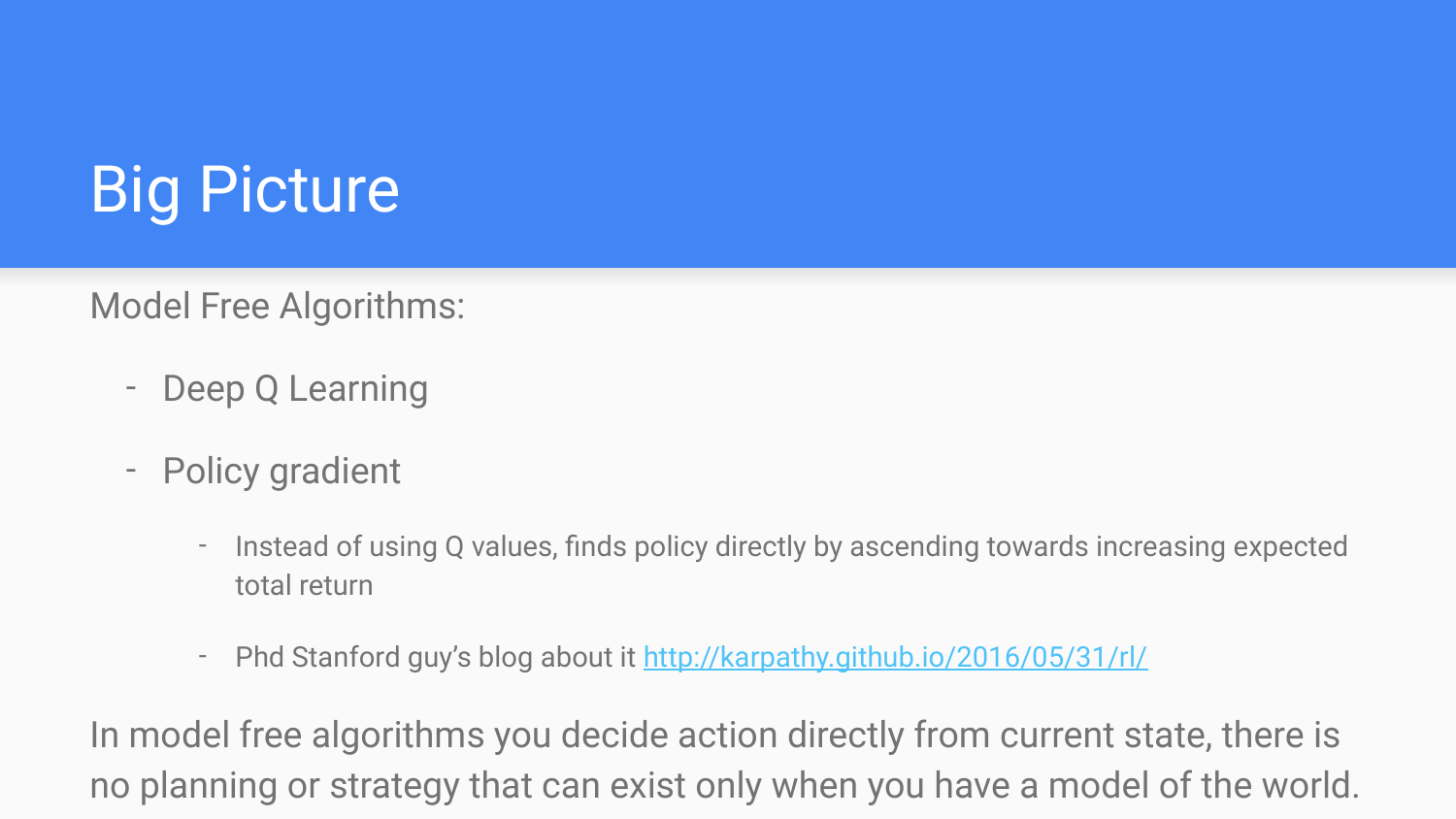

# Big Picture
Model Free Algorithms:
Deep Q Learning
Policy gradient
Instead of using Q values, finds policy directly by ascending towards increasing expected total return
Phd Stanford guy’s blog about it http://karpathy.github.io/2016/05/31/rl/
In model free algorithms you decide action directly from current state, there is no planning or strategy that can exist only when you have a model of the world.